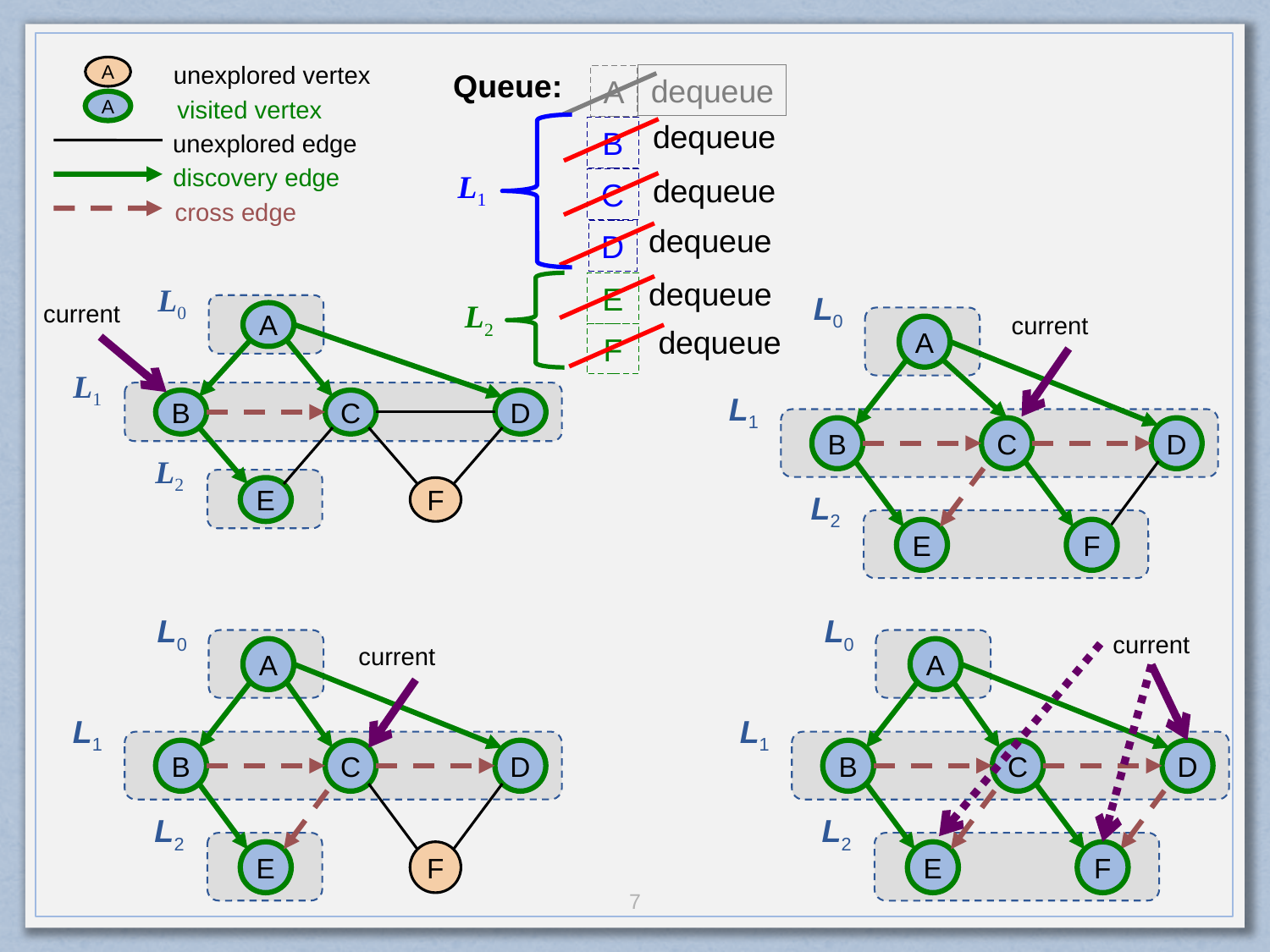

unexplored vertex
A
visited vertex
A
unexplored edge

discovery edge
cross edge
Queue:
dequeue
A
dequeue

B
L1
dequeue
C
dequeue
D
dequeue

E
L0

A
L1

B
C
D
L2

E
F
L0

A
L1

B
C
D
L2

E
F
L2
current
current
dequeue
F
L0

A
L1

B
C
D
L2

E
F
L0

A
L1

B
C
D
L2

E
F
current
current
7